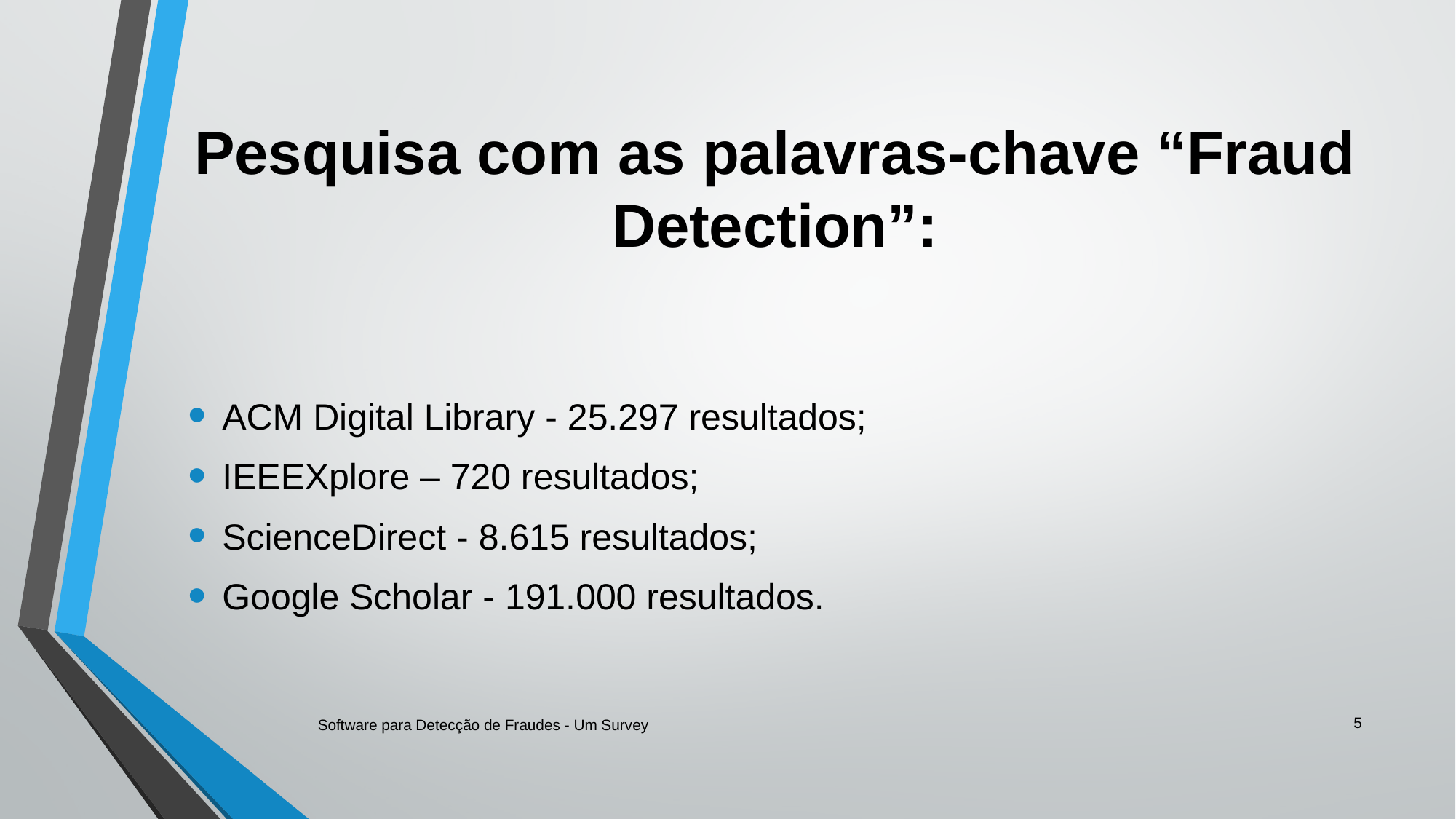

# Pesquisa com as palavras-chave “Fraud Detection”:
ACM Digital Library - 25.297 resultados;
IEEEXplore – 720 resultados;
ScienceDirect - 8.615 resultados;
Google Scholar - 191.000 resultados.
5
Software para Detecção de Fraudes - Um Survey